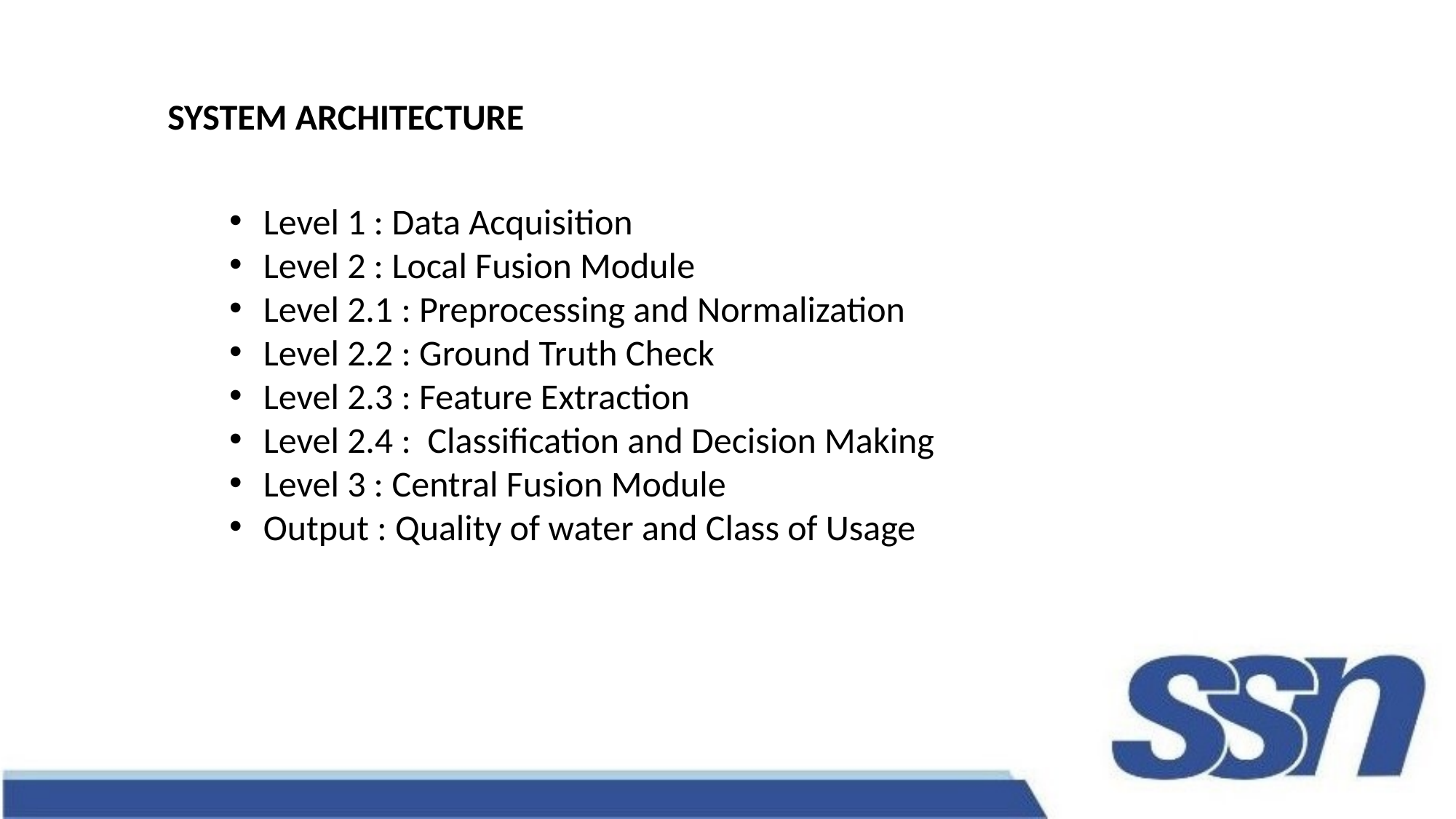

SYSTEM ARCHITECTURE
Level 1 : Data Acquisition
Level 2 : Local Fusion Module
Level 2.1 : Preprocessing and Normalization
Level 2.2 : Ground Truth Check
Level 2.3 : Feature Extraction
Level 2.4 :  Classification and Decision Making
Level 3 : Central Fusion Module
Output : Quality of water and Class of Usage